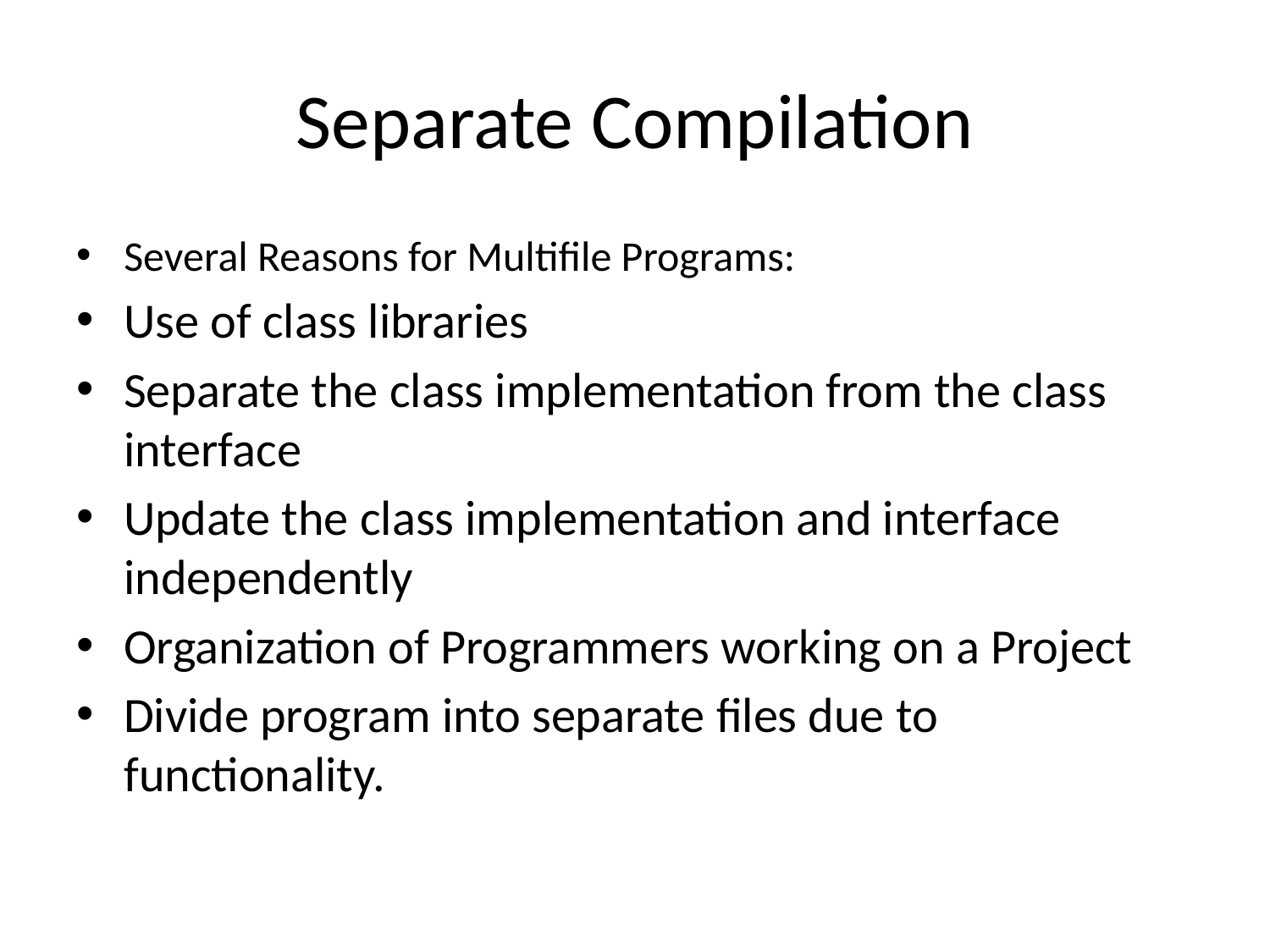

# Separate Compilation
Several Reasons for Multifile Programs:
Use of class libraries
Separate the class implementation from the class interface
Update the class implementation and interface independently
Organization of Programmers working on a Project
Divide program into separate files due to functionality.